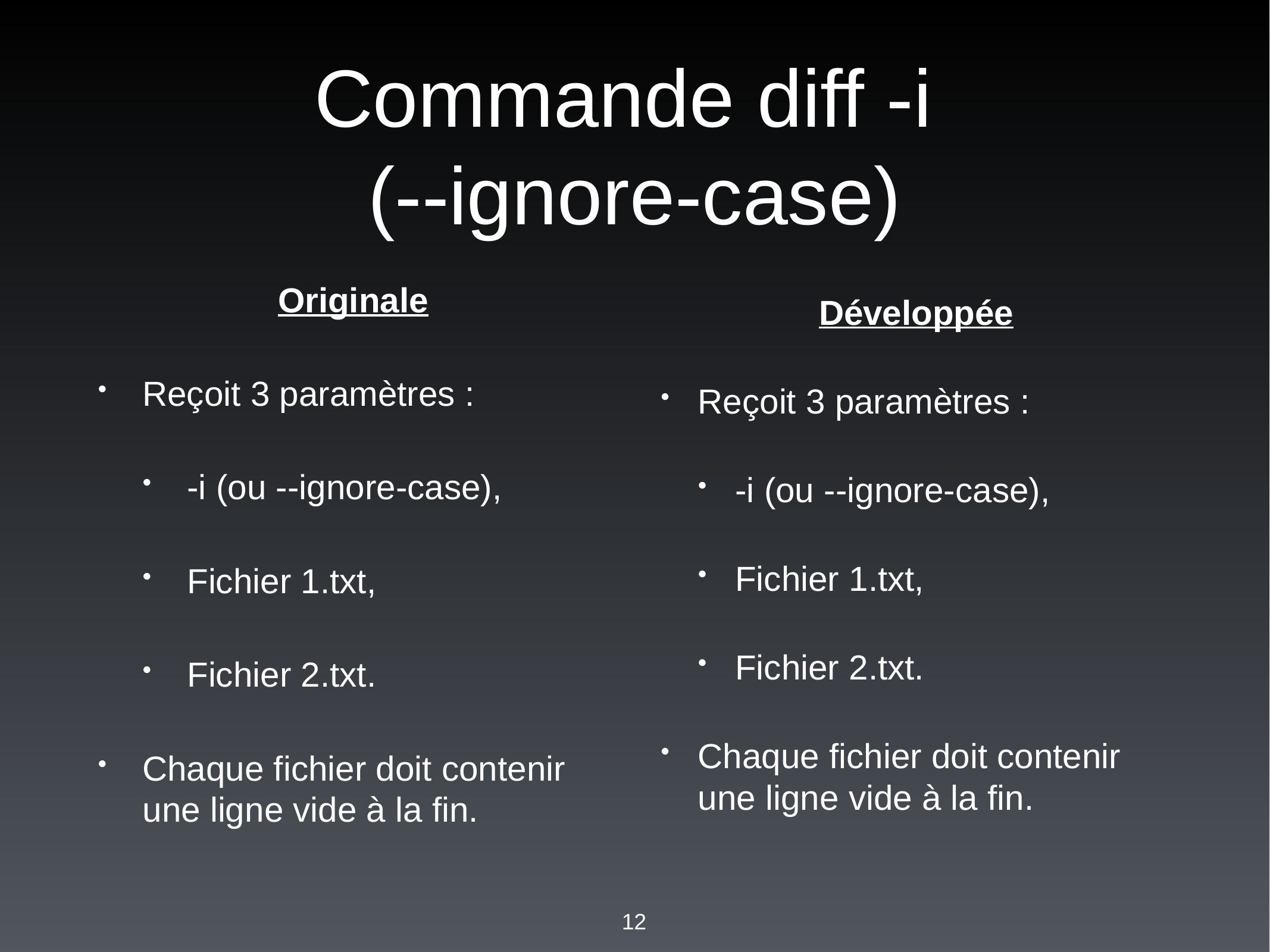

# Commande diff -i (--ignore-case)
Originale
Reçoit 3 paramètres :
-i (ou --ignore-case),
Fichier 1.txt,
Fichier 2.txt.
Chaque fichier doit contenir une ligne vide à la fin.
Développée
Reçoit 3 paramètres :
-i (ou --ignore-case),
Fichier 1.txt,
Fichier 2.txt.
Chaque fichier doit contenir une ligne vide à la fin.
12